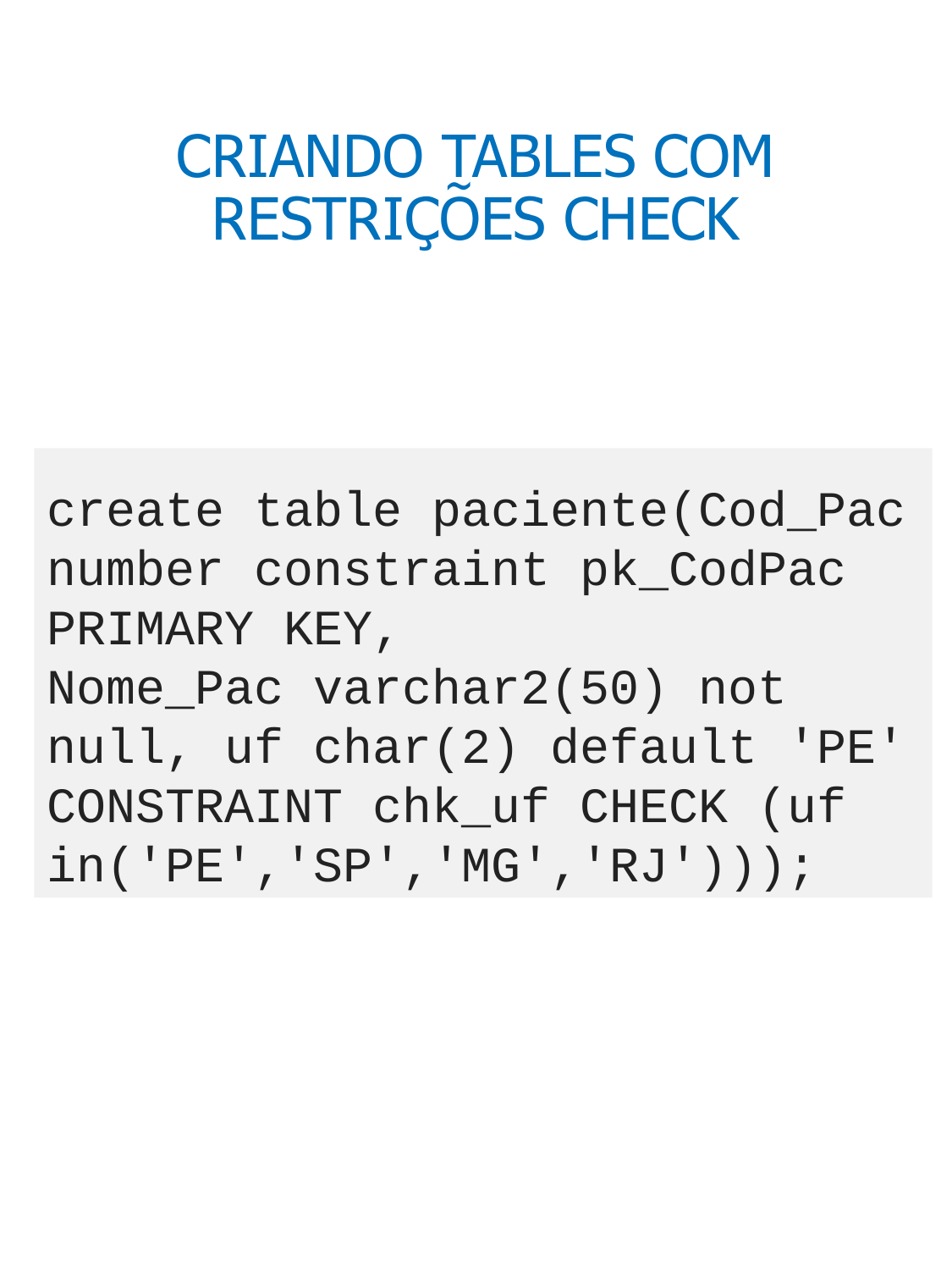

# CRIANDO TABLES COM RESTRIÇÕES CHECK
create table paciente(Cod_Pac number constraint pk_CodPac PRIMARY KEY,
Nome_Pac varchar2(50) not null, uf char(2) default 'PE' CONSTRAINT chk_uf CHECK (uf in('PE','SP','MG','RJ')));